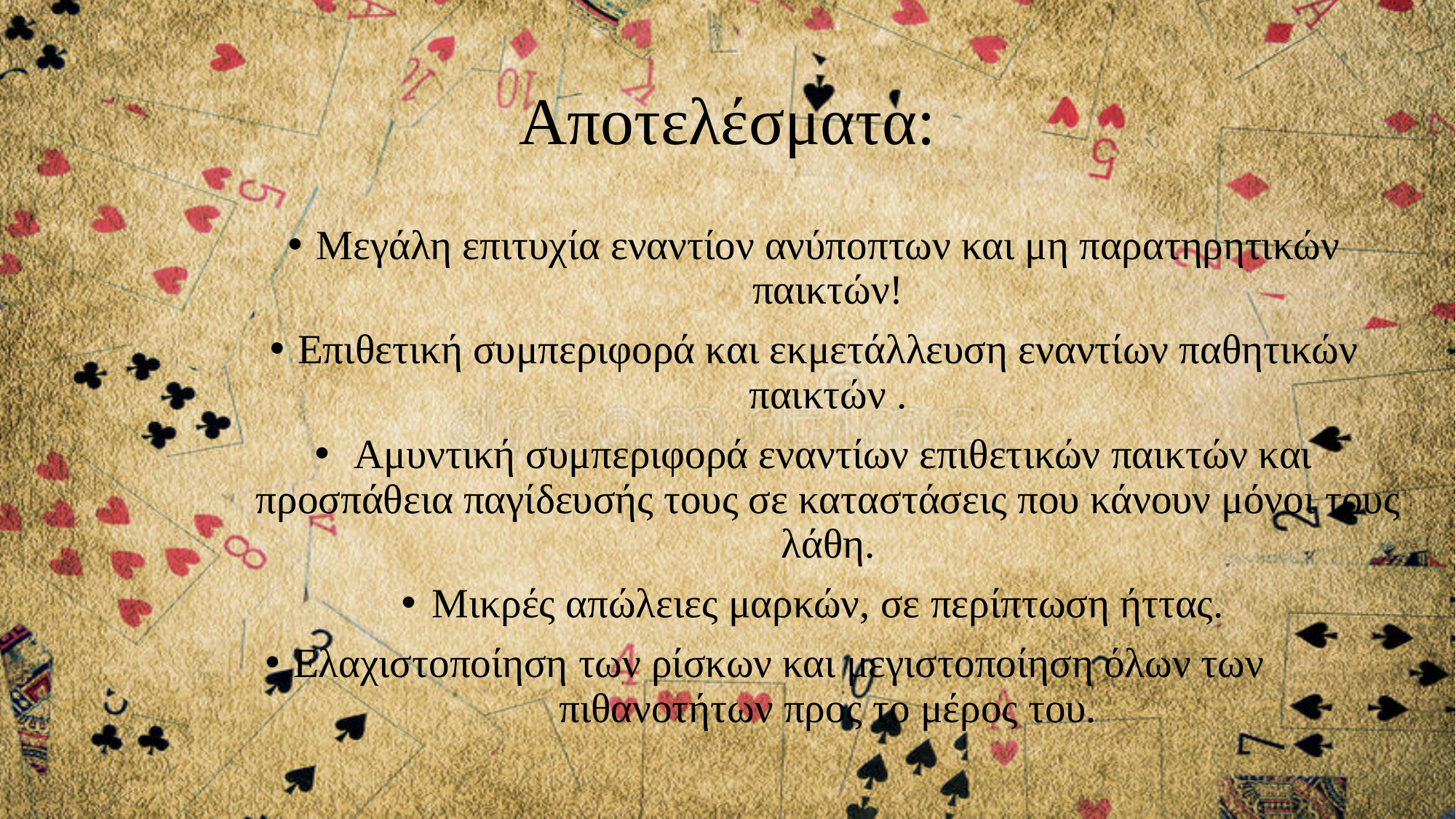

# Αποτελέσματα:
Μεγάλη επιτυχία εναντίον ανύποπτων και μη παρατηρητικών παικτών!
Επιθετική συμπεριφορά και εκμετάλλευση εναντίων παθητικών παικτών .
 Αμυντική συμπεριφορά εναντίων επιθετικών παικτών και προσπάθεια παγίδευσής τους σε καταστάσεις που κάνουν μόνοι τους λάθη.
Μικρές απώλειες μαρκών, σε περίπτωση ήττας.
Ελαχιστοποίηση των ρίσκων και μεγιστοποίηση όλων των 		πιθανοτήτων προς το μέρος του.